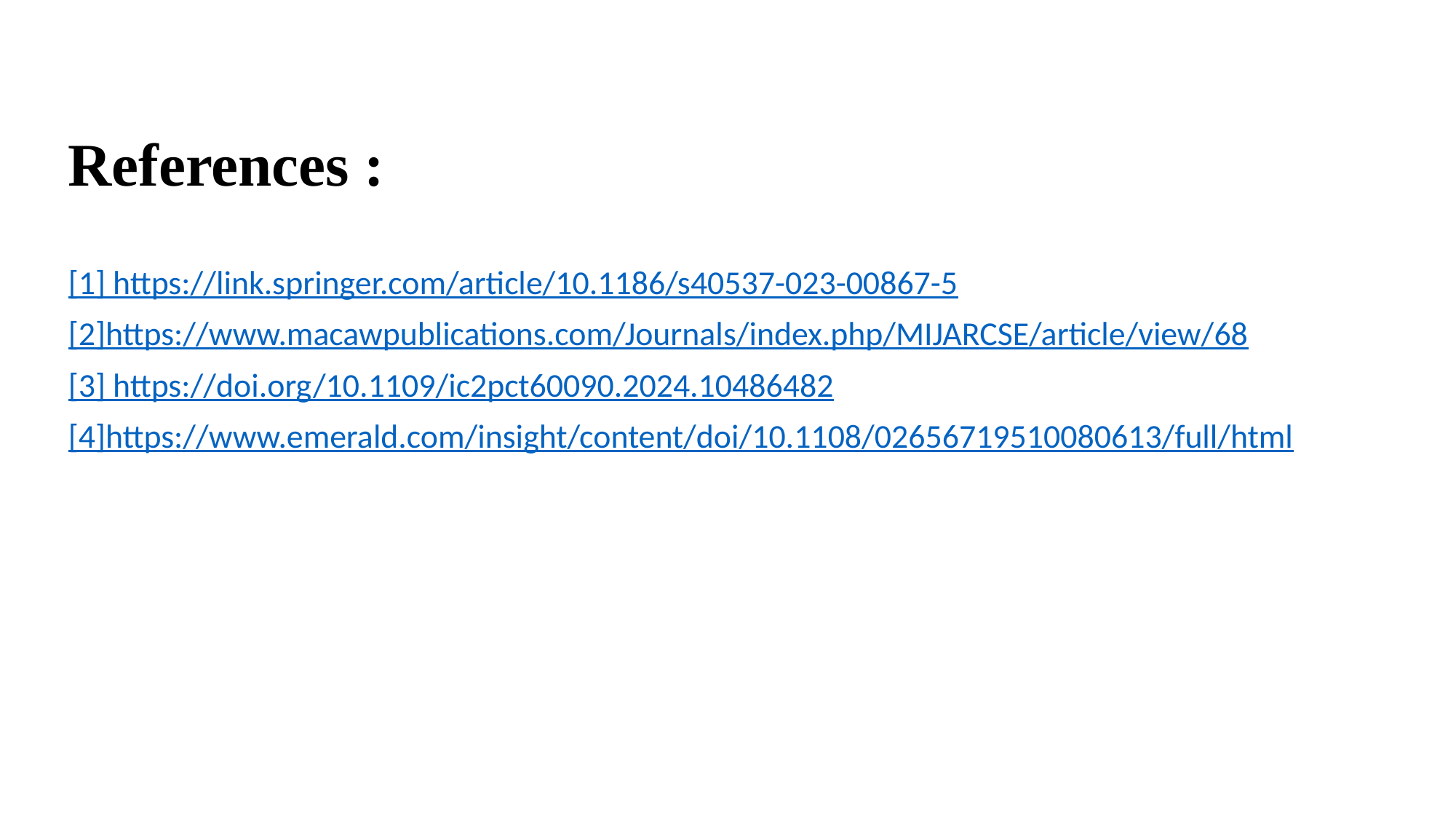

References :

[1] https://link.springer.com/article/10.1186/s40537-023-00867-5
[2]https://www.macawpublications.com/Journals/index.php/MIJARCSE/article/view/68
[3] https://doi.org/10.1109/ic2pct60090.2024.10486482
[4]https://www.emerald.com/insight/content/doi/10.1108/02656719510080613/full/html